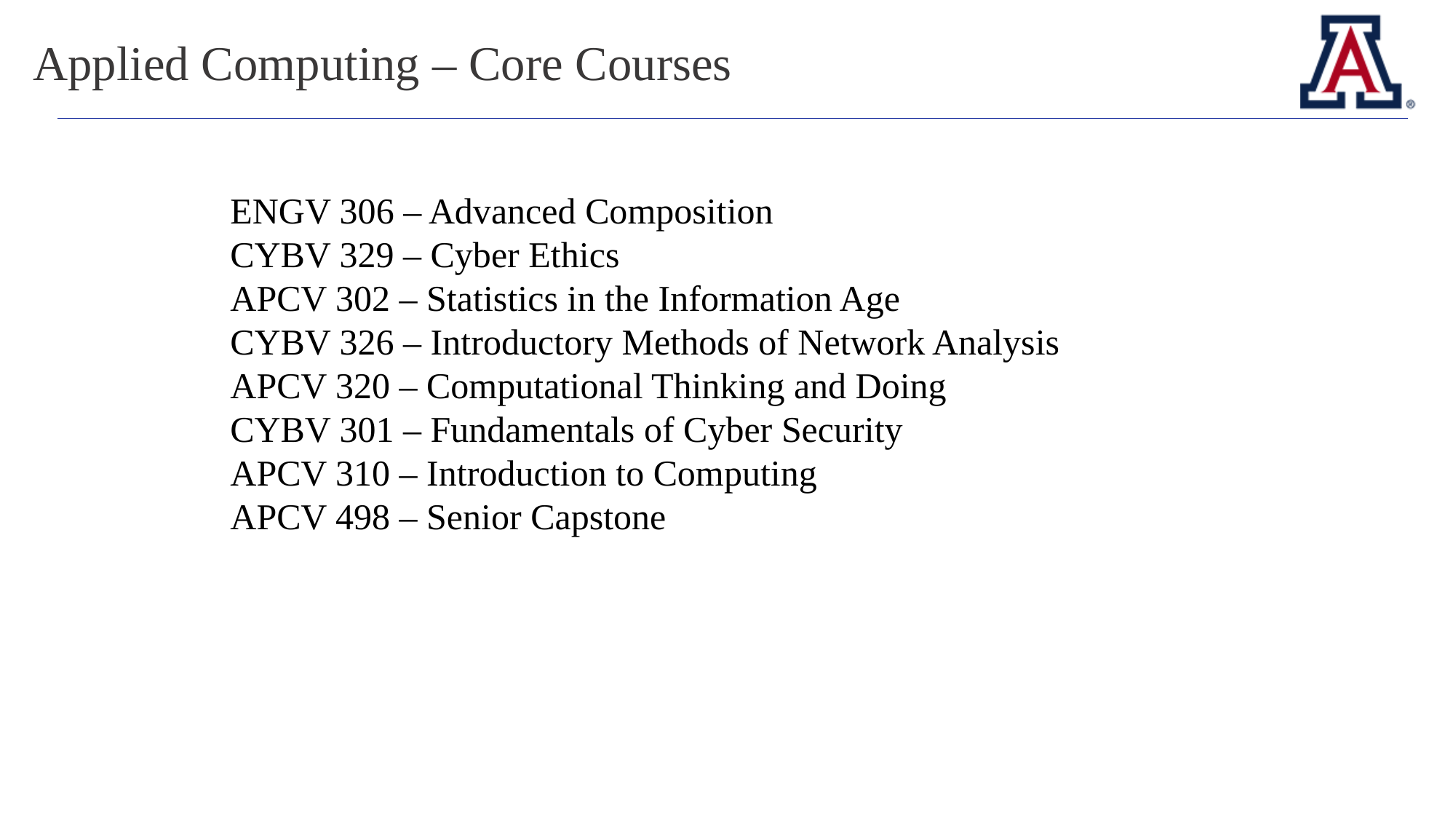

Applied Computing – Core Courses

ENGV 306 – Advanced Composition
CYBV 329 – Cyber Ethics
APCV 302 – Statistics in the Information Age
CYBV 326 – Introductory Methods of Network Analysis
APCV 320 – Computational Thinking and Doing
CYBV 301 – Fundamentals of Cyber Security
APCV 310 – Introduction to Computing
APCV 498 – Senior Capstone